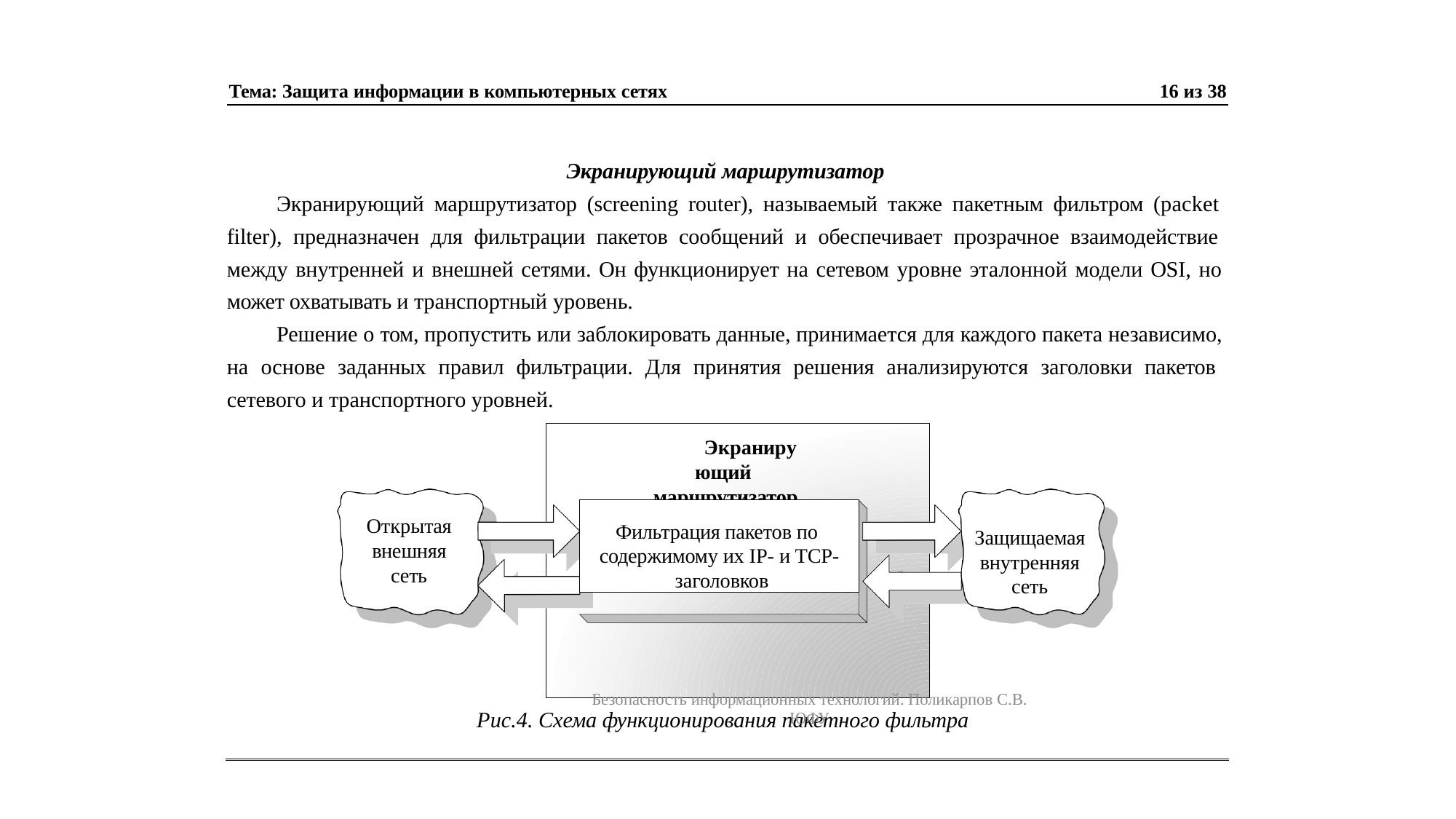

Тема: Защита информации в компьютерных сетях
16 из 38

Экранирующий маршрутизатор
Экранирующий маршрутизатор (screening router), называемый также пакетным фильтром (packet  filter), предназначен для фильтрации пакетов сообщений и обеспечивает прозрачное взаимодействие  между внутренней и внешней сетями. Он функционирует на сетевом уровне эталонной модели OSI, но  может охватывать и транспортный уровень.
Решение о том, пропустить или заблокировать данные, принимается для каждого пакета независимо,  на основе заданных правил фильтрации. Для принятия решения анализируются заголовки пакетов  сетевого и транспортного уровней.

Экранирующий  маршрутизатор

Фильтрация пакетов по  содержимому их IP- и TCP-  заголовков

Открытая  внешняя  сеть
Защищаемая  внутренняя  сеть

Безопасность информационных технологий. Поликарпов С.В. ЮФУ
Рис.4. Схема функционирования пакетного фильтра